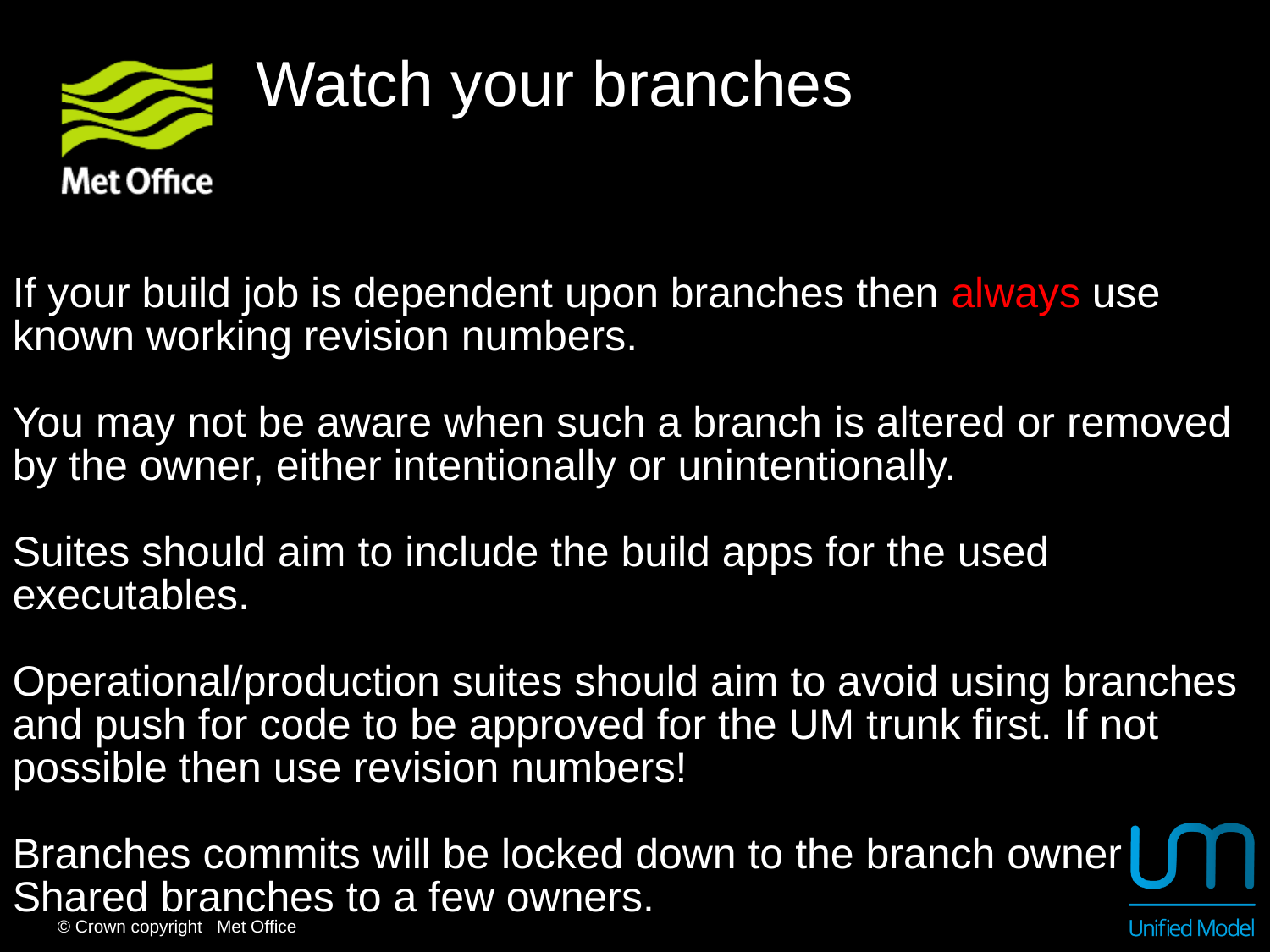

Watch your branches

If your build job is dependent upon branches then always use  known working revision numbers.

You may not be aware when such a branch is altered or removed by the owner, either intentionally or unintentionally.

Suites should aim to include the build apps for the used executables.

Operational/production suites should aim to avoid using branches and push for code to be approved for the UM trunk first. If not possible then use revision numbers!

Branches commits will be locked down to the branch owner
Shared branches to a few owners.